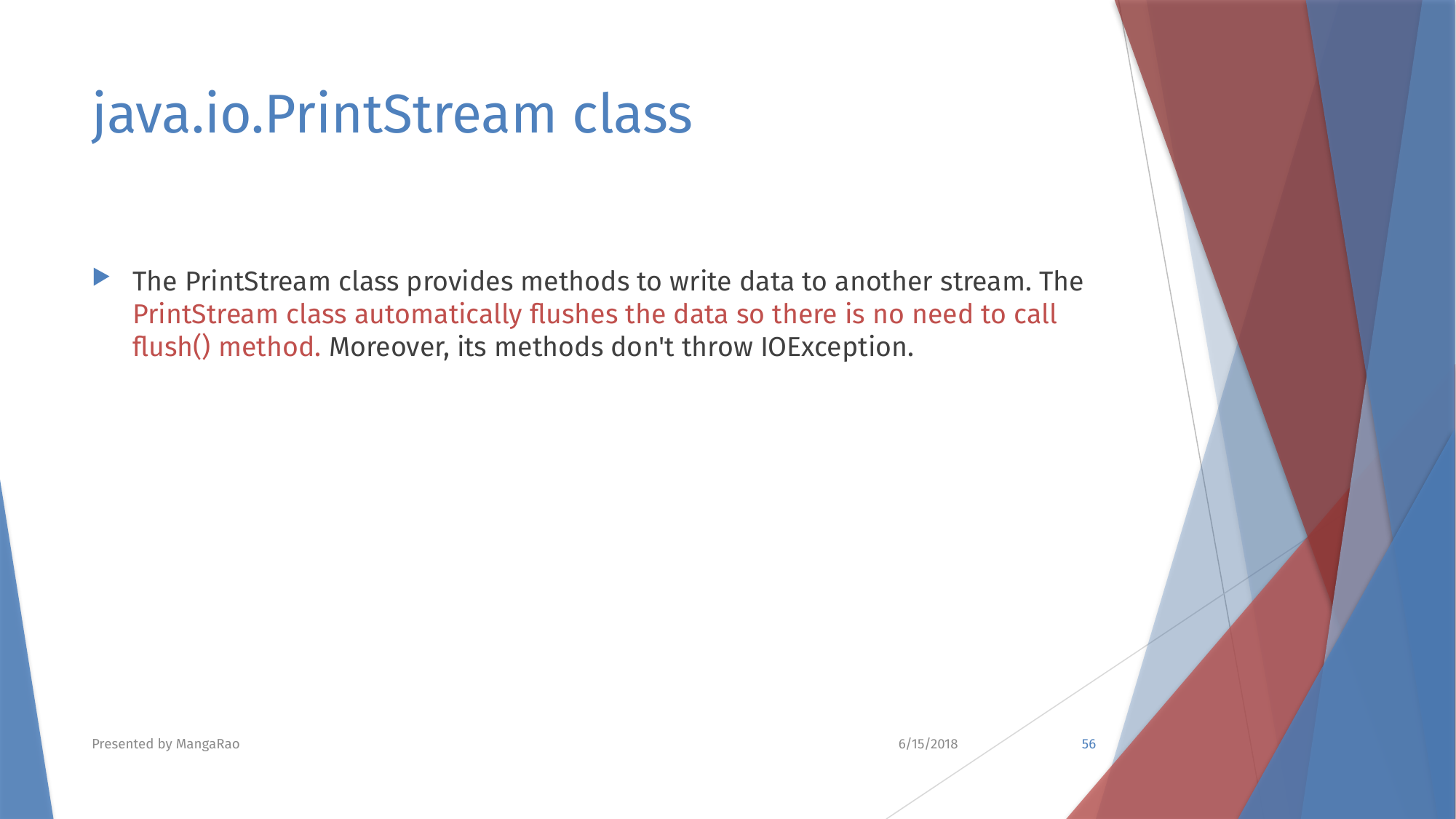

# java.io.PrintStream class
The PrintStream class provides methods to write data to another stream. The PrintStream class automatically flushes the data so there is no need to call flush() method. Moreover, its methods don't throw IOException.
Presented by MangaRao
6/15/2018
56